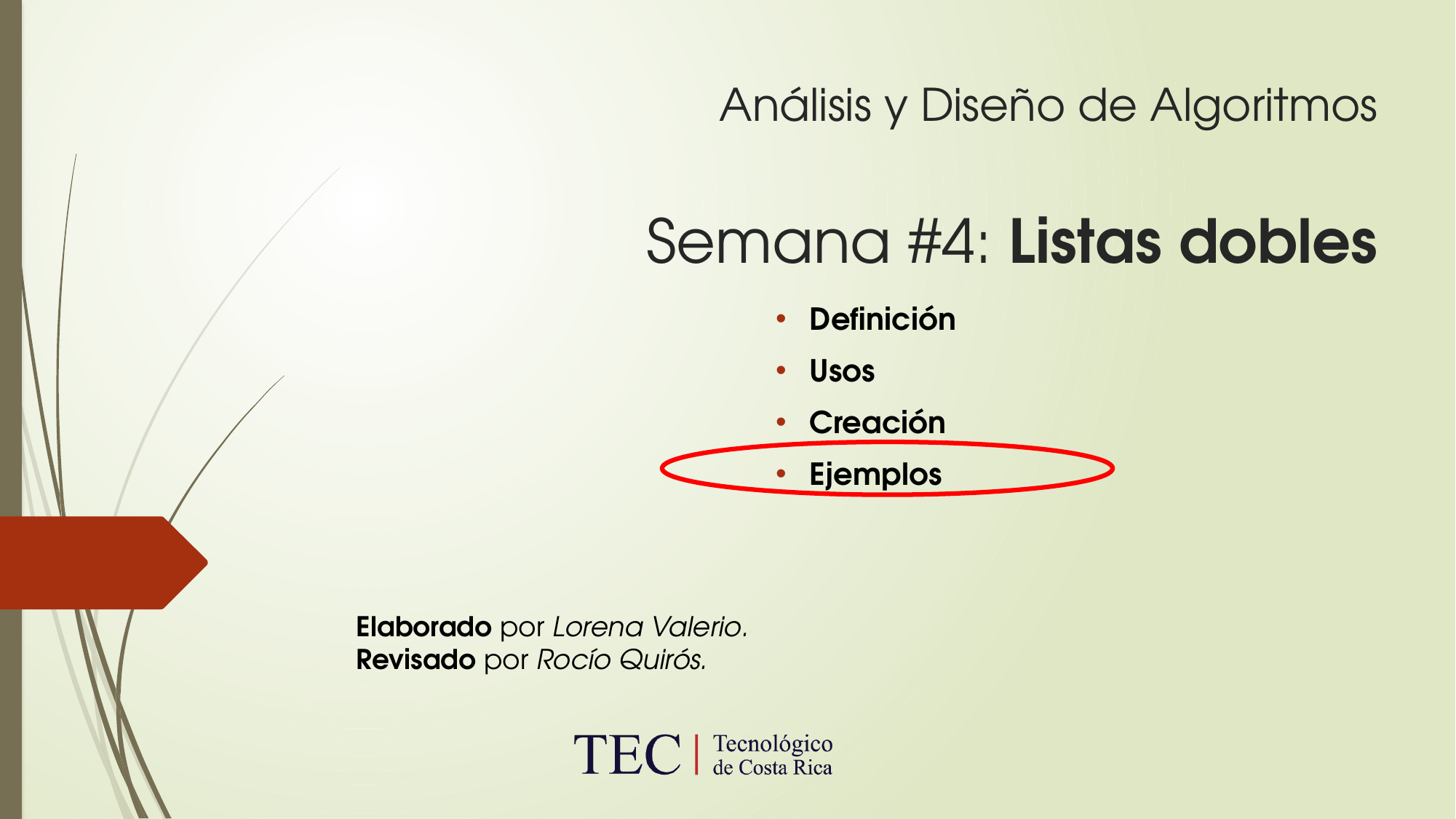

# Análisis y Diseño de Algoritmos Semana #4: Listas dobles
Definición
Usos
Creación
Ejemplos

Elaborado por Lorena Valerio.
Revisado por Rocío Quirós.